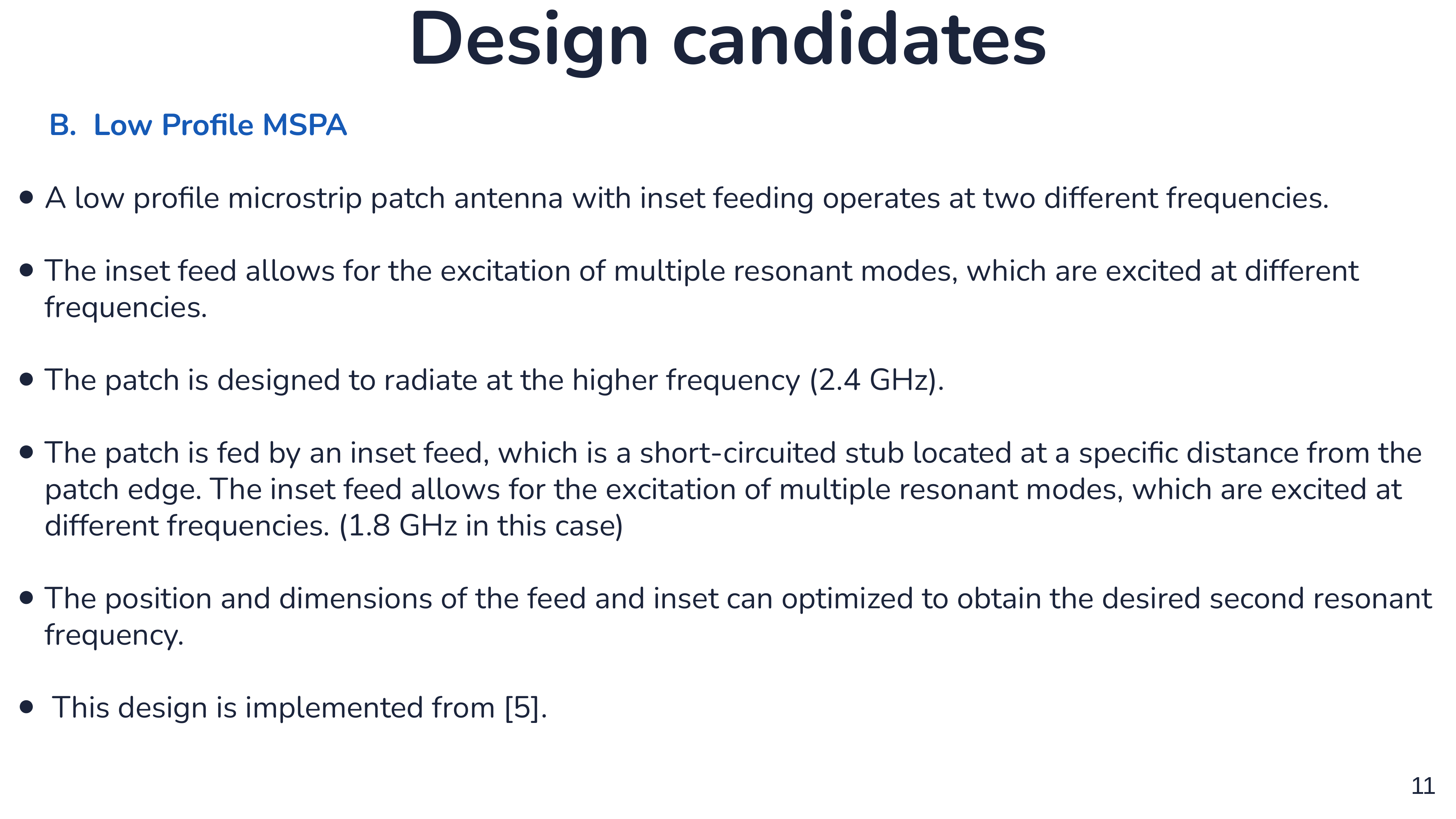

Design candidates
    B.  Low Profile MSPA

A low profile microstrip patch antenna with inset feeding operates at two different frequencies.

The inset feed allows for the excitation of multiple resonant modes, which are excited at different frequencies.

The patch is designed to radiate at the higher frequency (2.4 GHz).

The patch is fed by an inset feed, which is a short-circuited stub located at a specific distance from the patch edge. The inset feed allows for the excitation of multiple resonant modes, which are excited at different frequencies. (1.8 GHz in this case)

The position and dimensions of the feed and inset can optimized to obtain the desired second resonant frequency.

 This design is implemented from [5].

11